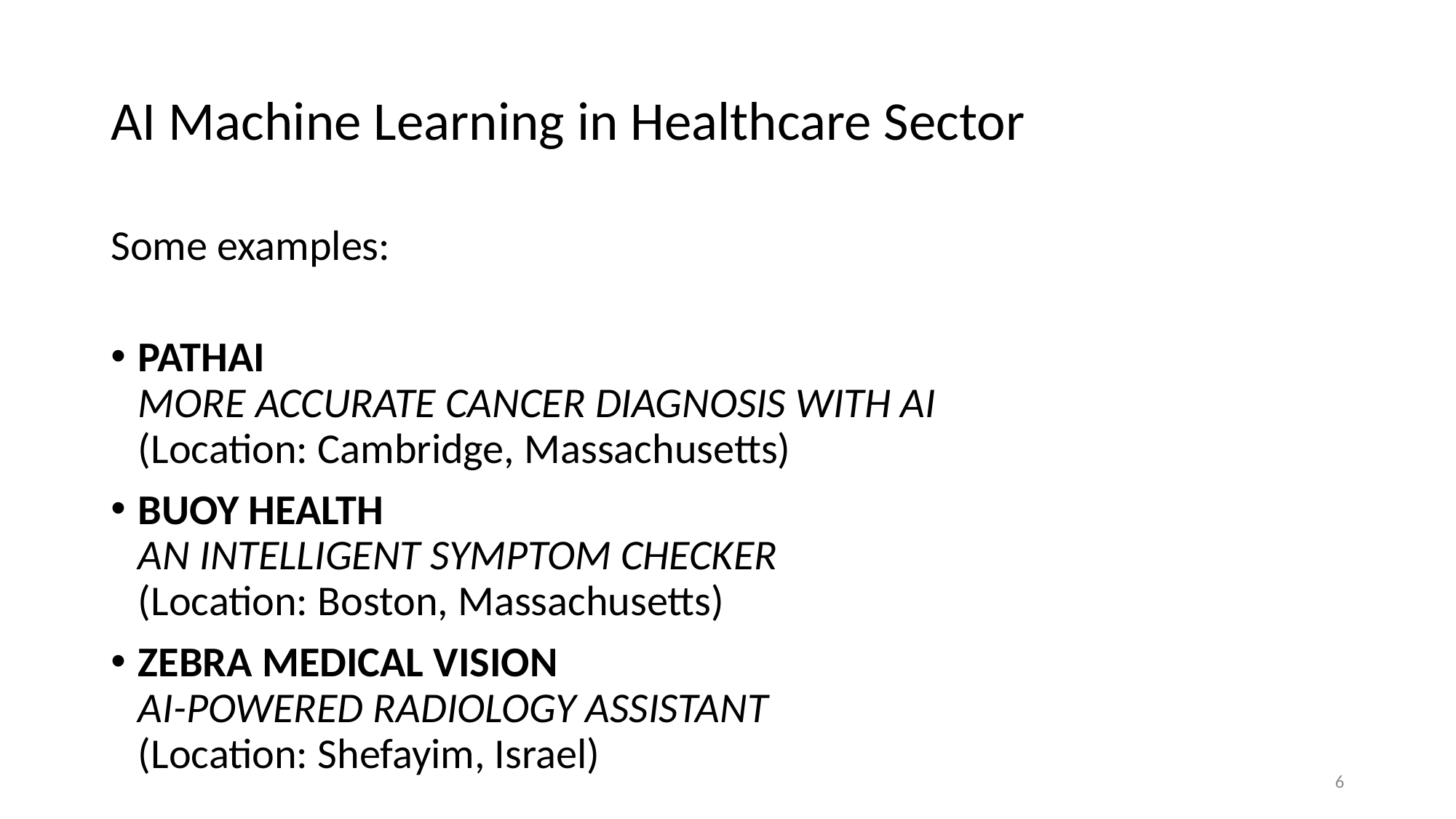

# AI Machine Learning in Healthcare Sector
Some examples:
PATHAI 
MORE ACCURATE CANCER DIAGNOSIS WITH AI (Location: Cambridge, Massachusetts)
BUOY HEALTH
AN INTELLIGENT SYMPTOM CHECKER
(Location: Boston, Massachusetts)
ZEBRA MEDICAL VISION
AI-POWERED RADIOLOGY ASSISTANT
(Location: Shefayim, Israel)

6